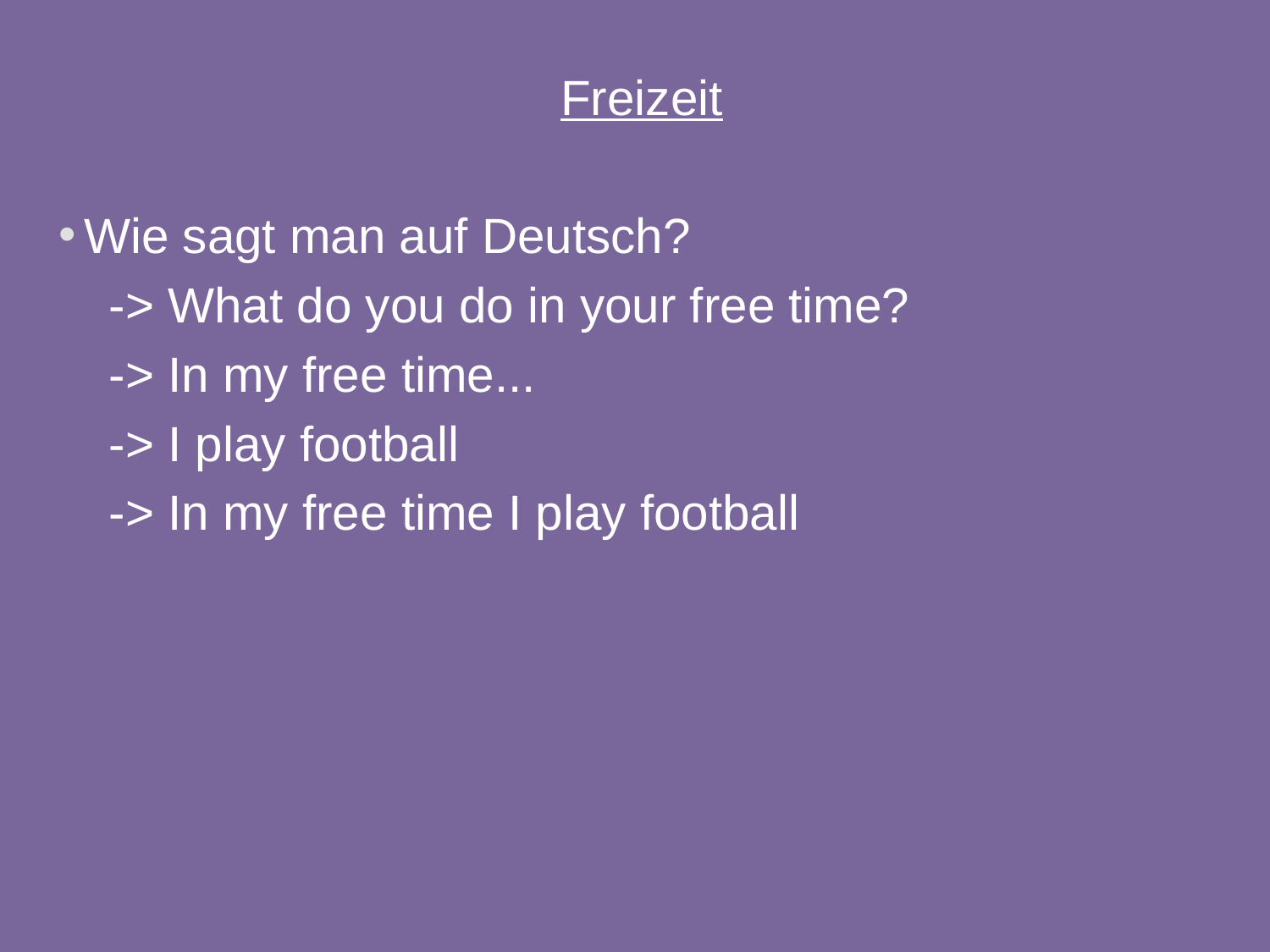

Freizeit

Wie sagt man auf Deutsch?
-> What do you do in your free time?
-> In my free time...
-> I play football
-> In my free time I play football

6